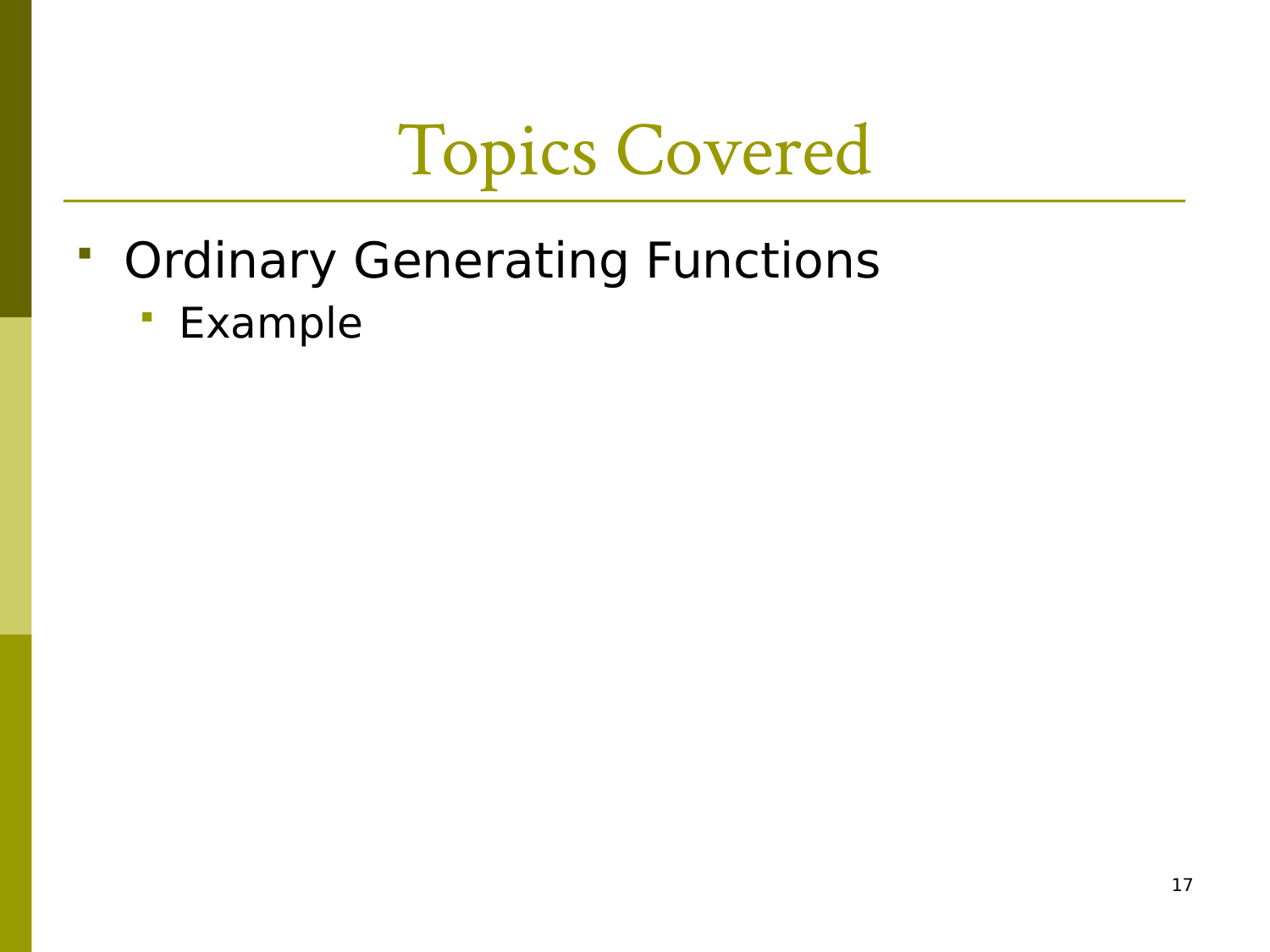

# Topics Covered
Ordinary Generating Functions
Example
17